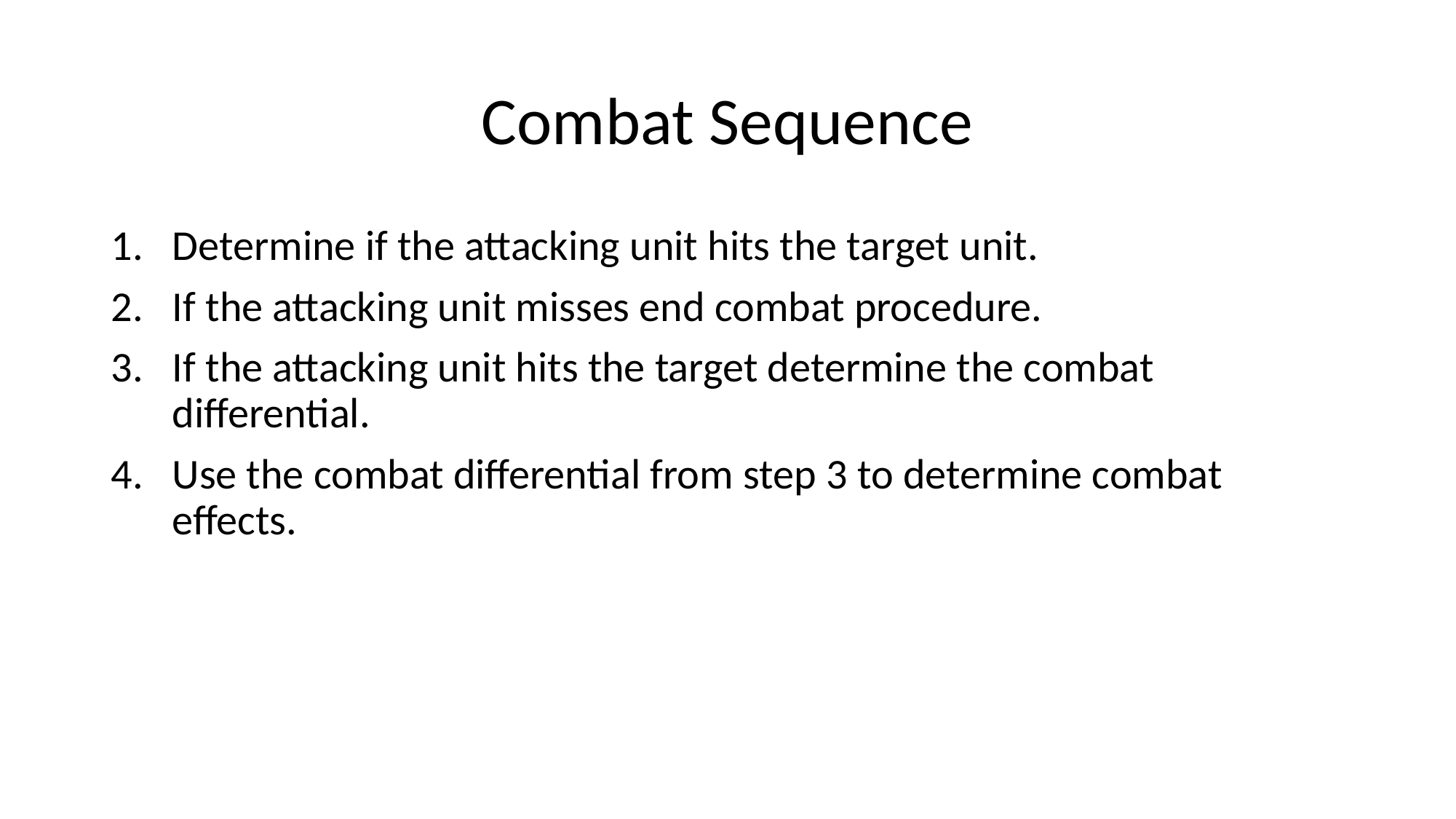

# Combat Sequence
Determine if the attacking unit hits the target unit.
If the attacking unit misses end combat procedure.
If the attacking unit hits the target determine the combat differential.
Use the combat differential from step 3 to determine combat effects.